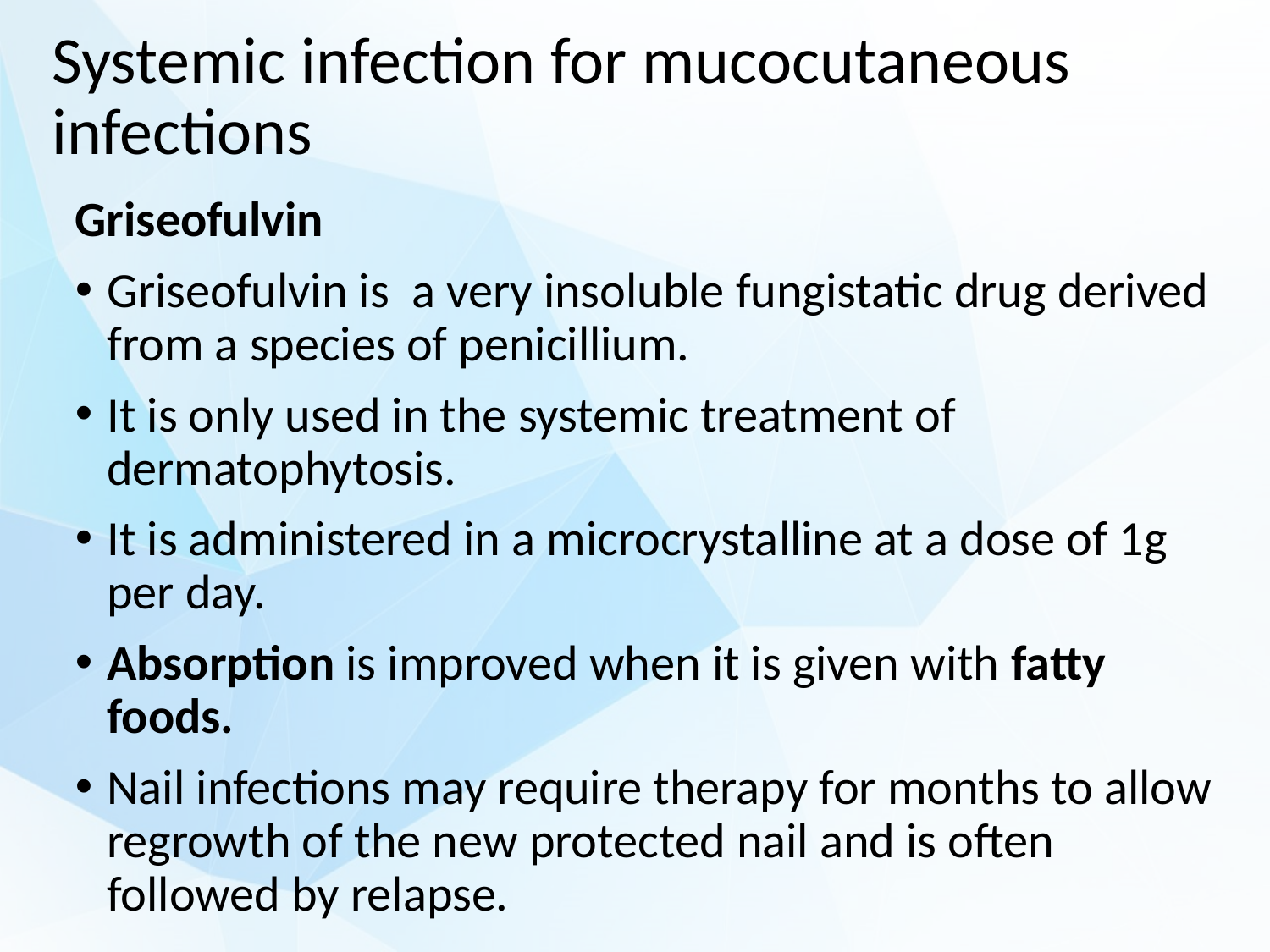

# Systemic infection for mucocutaneous infections
Griseofulvin
Griseofulvin is  a very insoluble fungistatic drug derived from a species of penicillium.
It is only used in the systemic treatment of dermatophytosis.
It is administered in a microcrystalline at a dose of 1g per day.
Absorption is improved when it is given with fatty foods.
Nail infections may require therapy for months to allow regrowth of the new protected nail and is often followed by relapse.